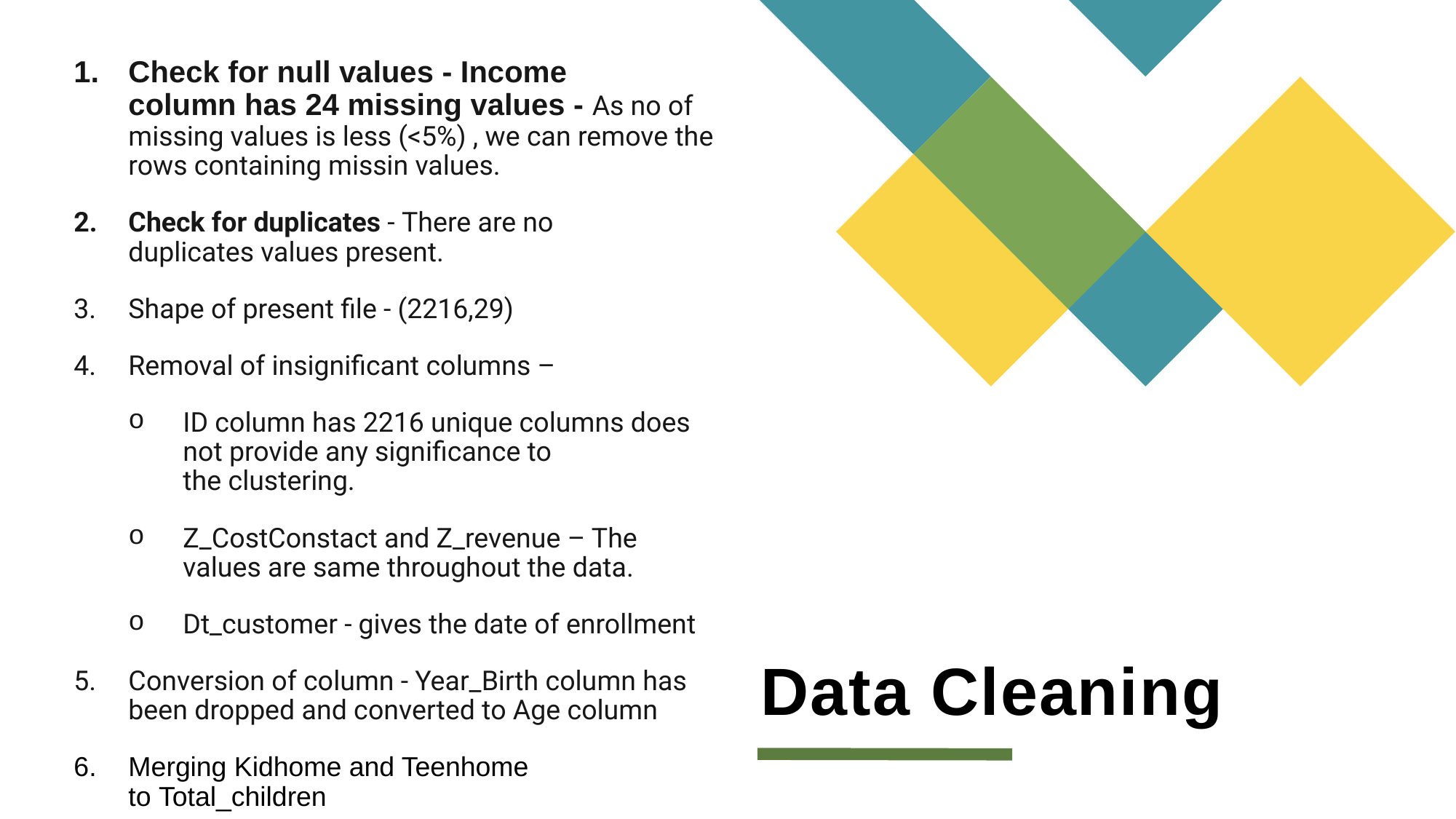

Check for null values - Income column has 24 missing values - As no of missing values is less (<5%) , we can remove the rows containing missin values.
Check for duplicates - There are no duplicates values present.
Shape of present file - (2216,29)
Removal of insignificant columns –
ID column has 2216 unique columns does not provide any significance to the clustering.
Z_CostConstact and Z_revenue – The values are same throughout the data.
Dt_customer - gives the date of enrollment
Conversion of column - Year_Birth column has been dropped and converted to Age column
Merging Kidhome and Teenhome to Total_children

# Data Cleaning